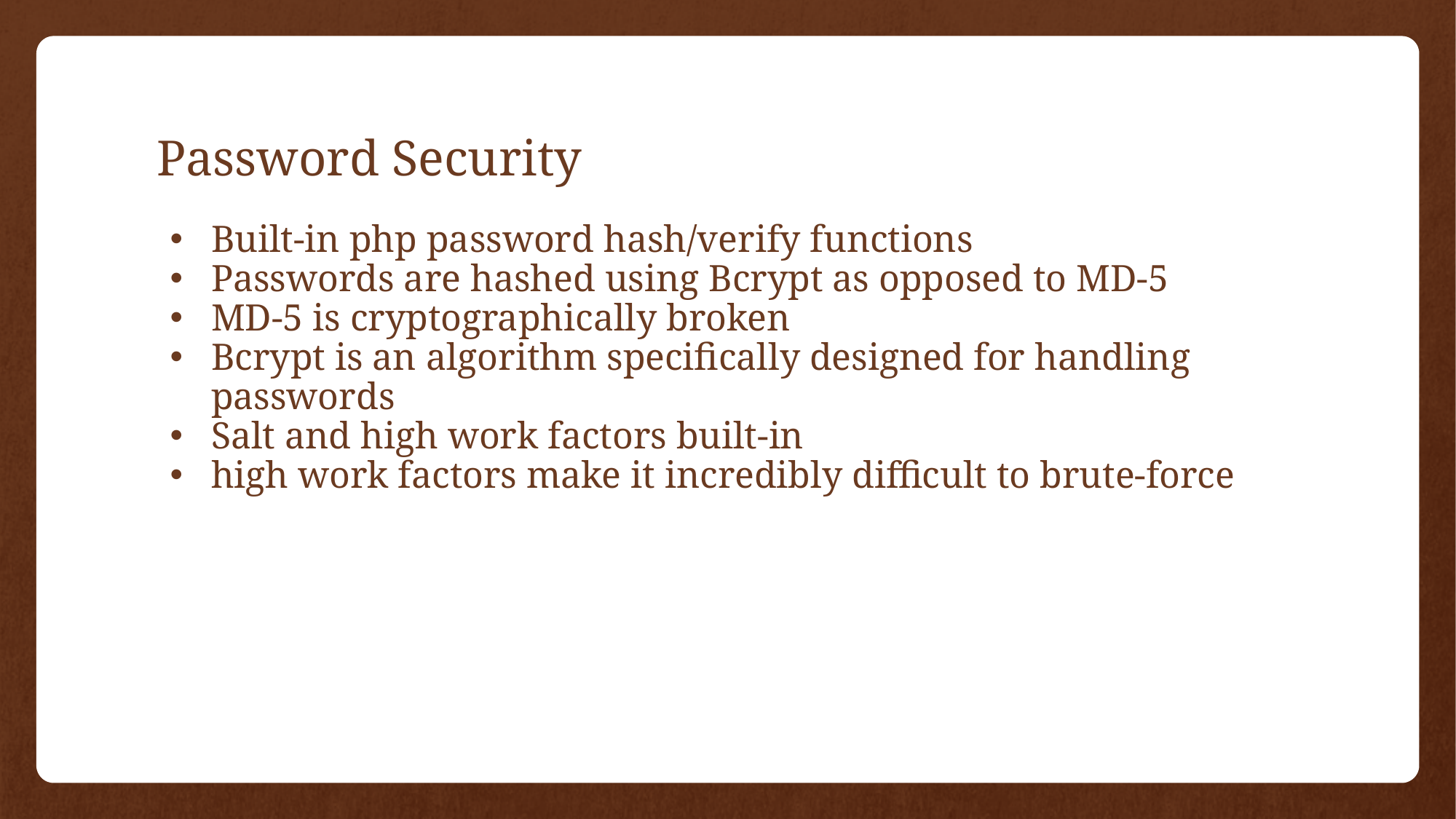

# Password Security
Built-in php password hash/verify functions
Passwords are hashed using Bcrypt as opposed to MD-5
MD-5 is cryptographically broken
Bcrypt is an algorithm specifically designed for handling passwords
Salt and high work factors built-in
high work factors make it incredibly difficult to brute-force